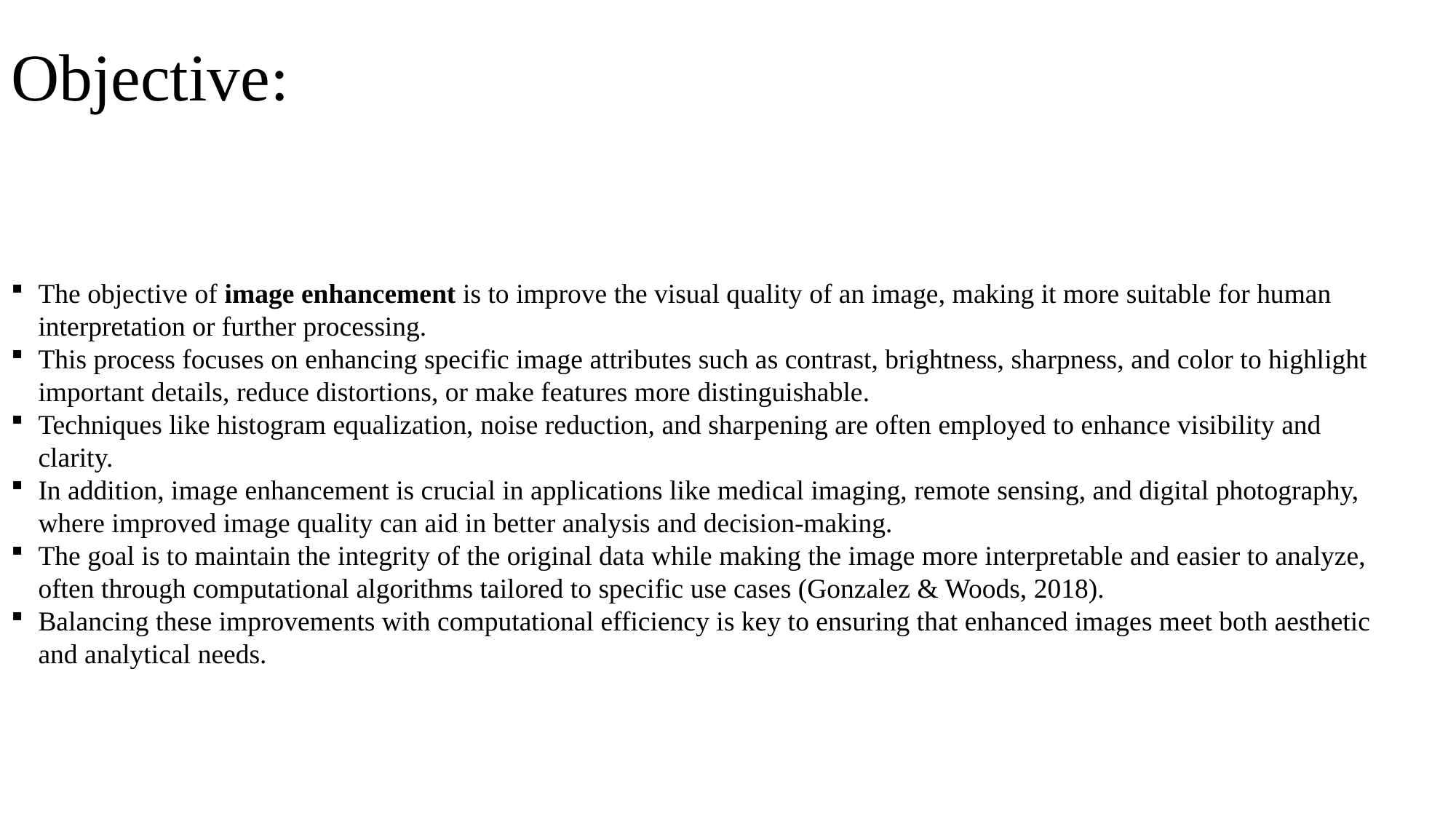

# Objective:
The objective of image enhancement is to improve the visual quality of an image, making it more suitable for human interpretation or further processing.
This process focuses on enhancing specific image attributes such as contrast, brightness, sharpness, and color to highlight important details, reduce distortions, or make features more distinguishable.
Techniques like histogram equalization, noise reduction, and sharpening are often employed to enhance visibility and clarity.
In addition, image enhancement is crucial in applications like medical imaging, remote sensing, and digital photography, where improved image quality can aid in better analysis and decision-making.
The goal is to maintain the integrity of the original data while making the image more interpretable and easier to analyze, often through computational algorithms tailored to specific use cases (Gonzalez & Woods, 2018).
Balancing these improvements with computational efficiency is key to ensuring that enhanced images meet both aesthetic and analytical needs.